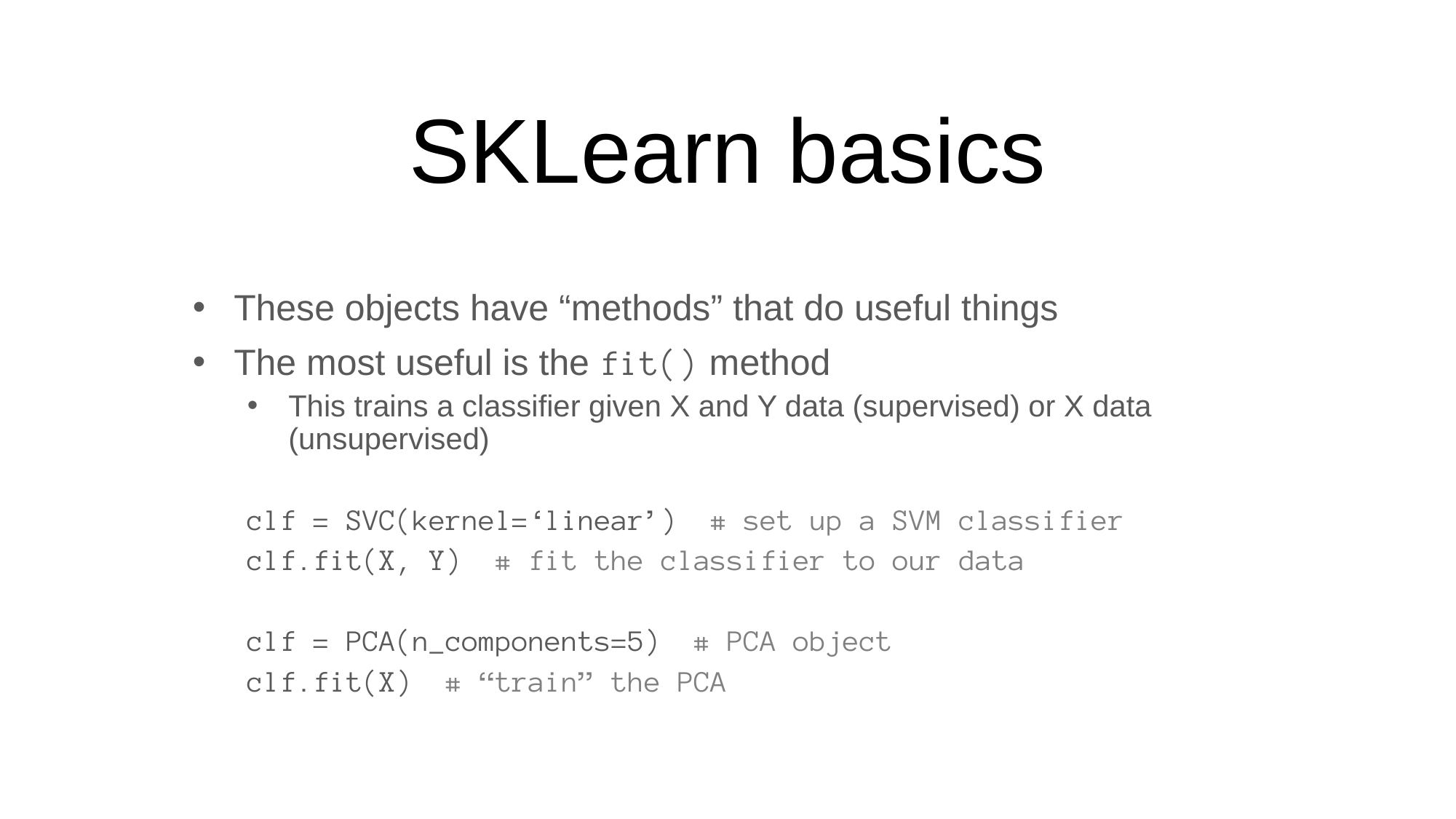

# SKLearn basics
These objects have “methods” that do useful things
The most useful is the fit() method
This trains a classifier given X and Y data (supervised) or X data (unsupervised)

clf = SVC(kernel=‘linear’)  # set up a SVM classifier
clf.fit(X, Y)  # fit the classifier to our data

clf = PCA(n_components=5)  # PCA object
clf.fit(X)  # “train” the PCA